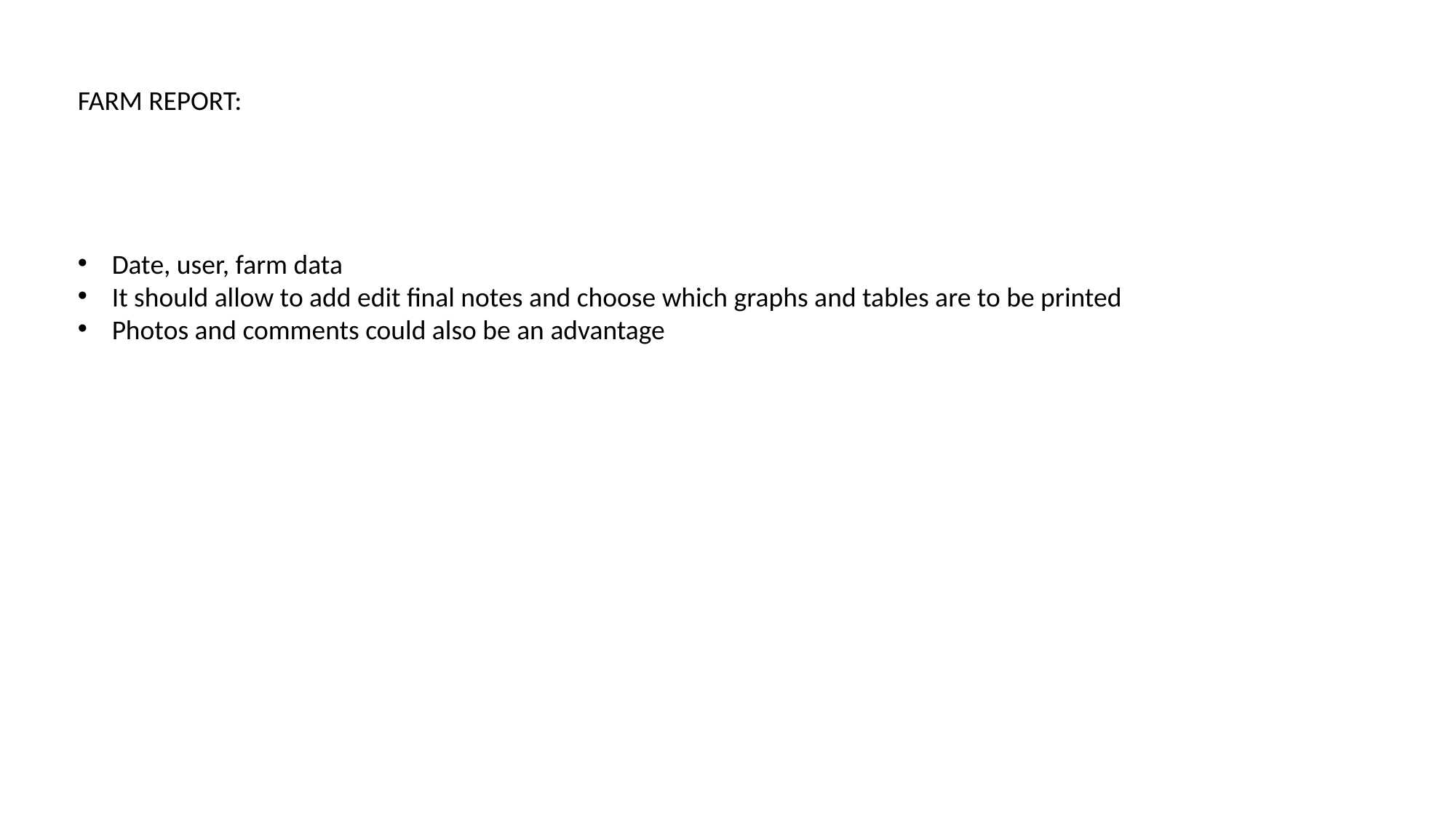

FARM REPORT:

Date, user, farm data
It should allow to add edit final notes and choose which graphs and tables are to be printed
Photos and comments could also be an advantage